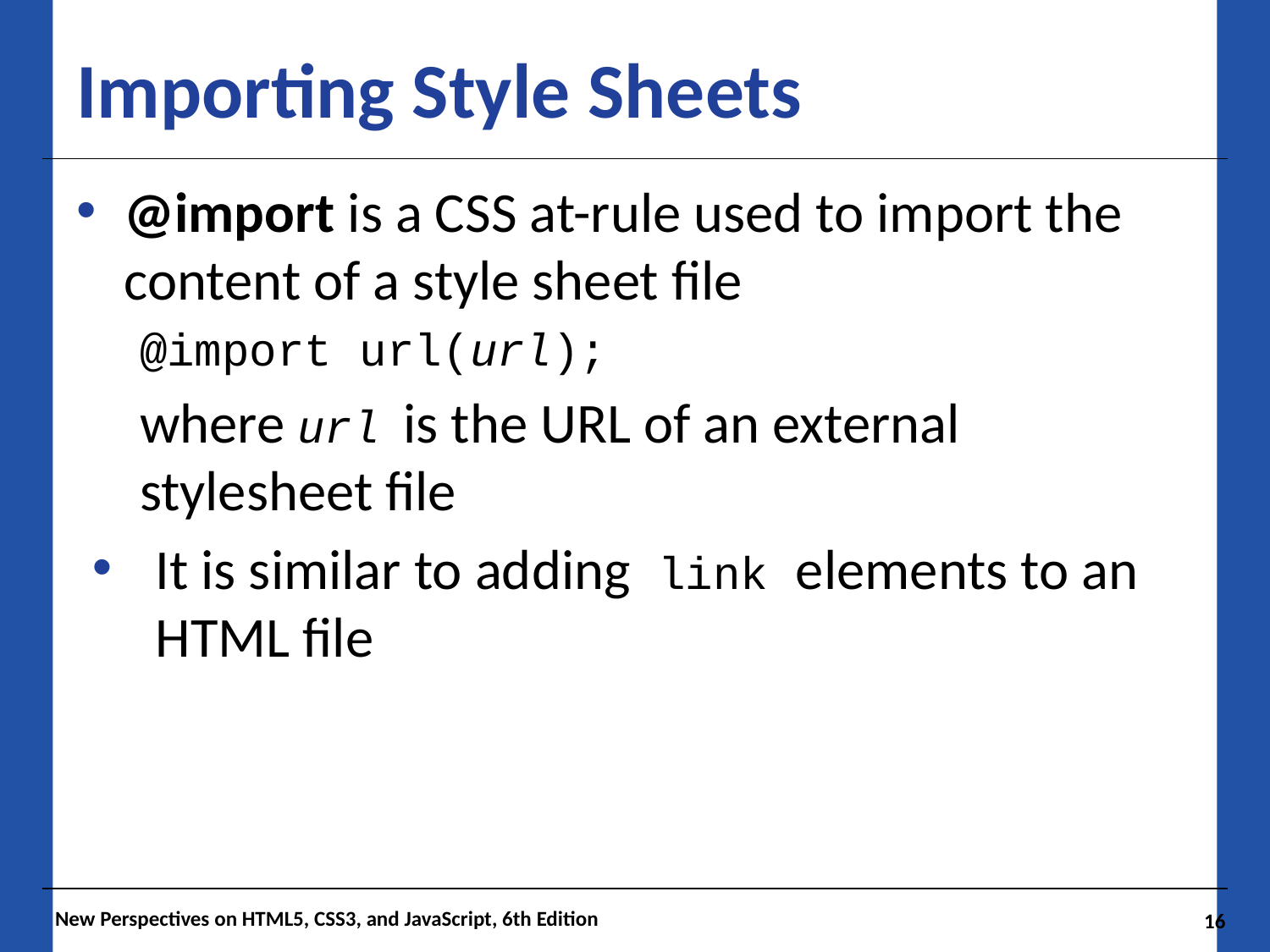

# Importing Style Sheets
@import is a CSS at-rule used to import the content of a style sheet file
@import url(url);
where url is the URL of an external stylesheet file
It is similar to adding link elements to an HTML file

New Perspectives on HTML5, CSS3, and JavaScript, 6th Edition
16